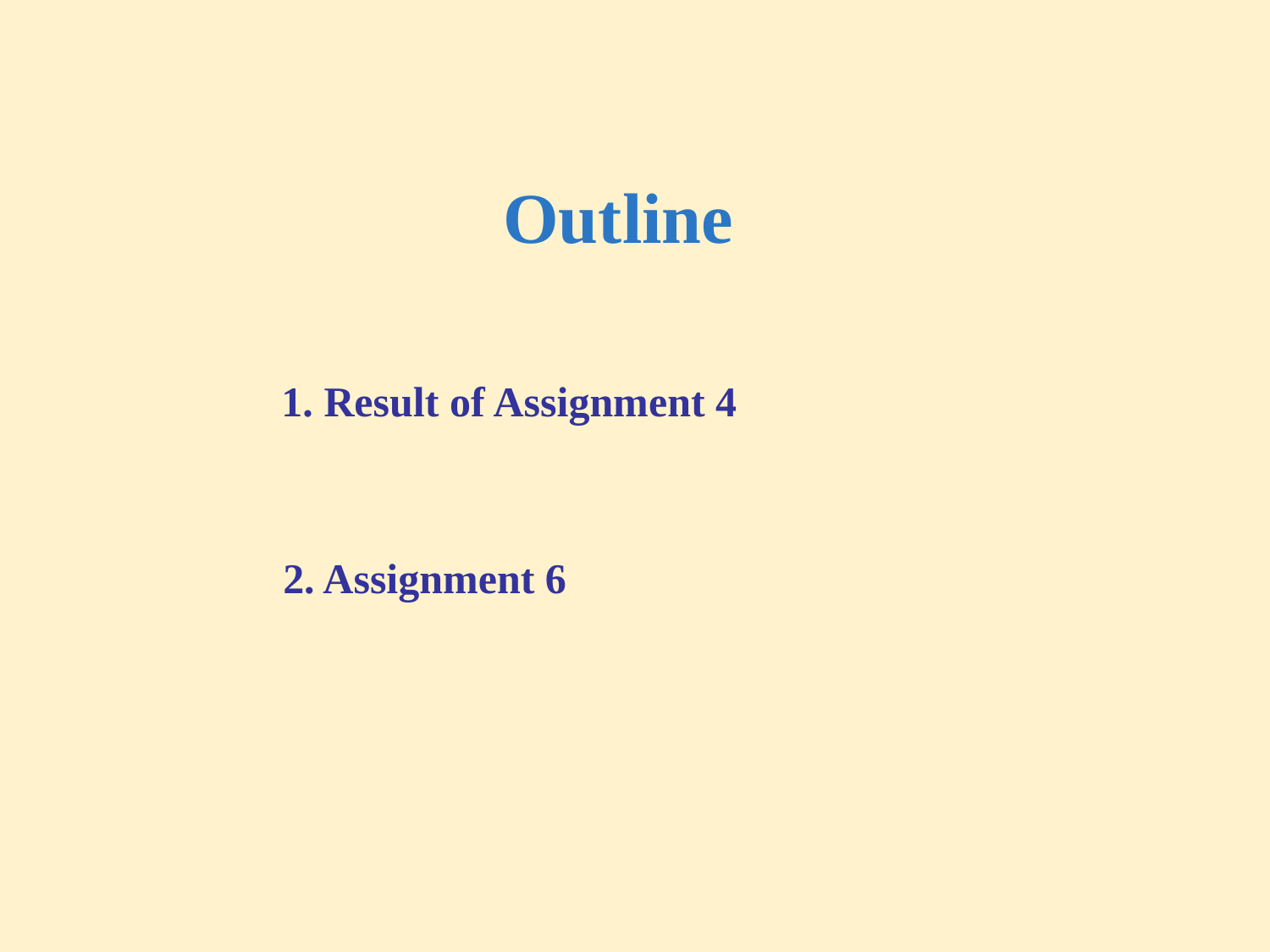

Outline
1. Result of Assignment 4
2. Assignment 6